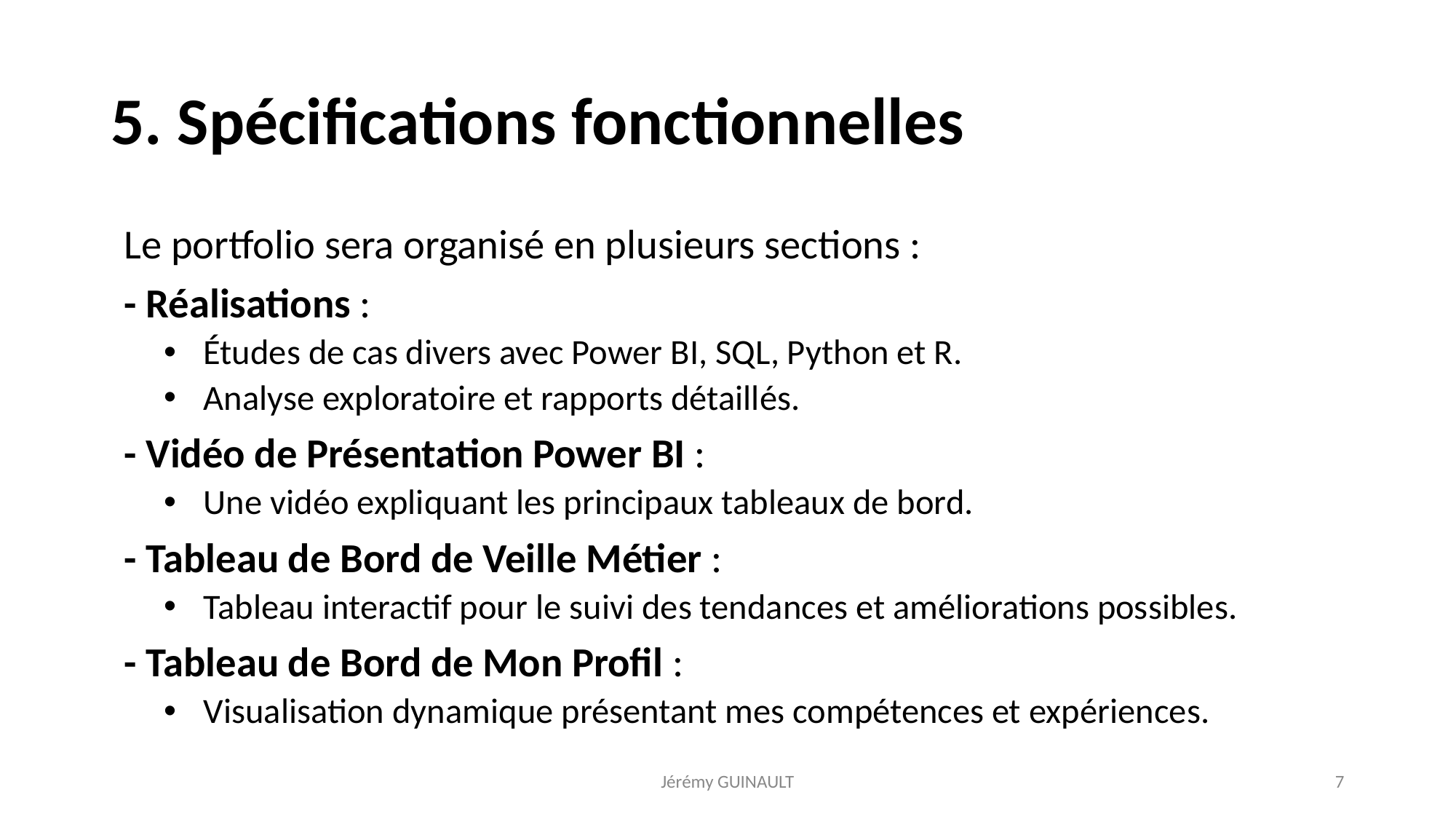

# 5. Spécifications fonctionnelles
Le portfolio sera organisé en plusieurs sections :
- Réalisations :
Études de cas divers avec Power BI, SQL, Python et R.
Analyse exploratoire et rapports détaillés.
- Vidéo de Présentation Power BI :
Une vidéo expliquant les principaux tableaux de bord.
- Tableau de Bord de Veille Métier :
Tableau interactif pour le suivi des tendances et améliorations possibles.
- Tableau de Bord de Mon Profil :
Visualisation dynamique présentant mes compétences et expériences.

Jérémy GUINAULT
7